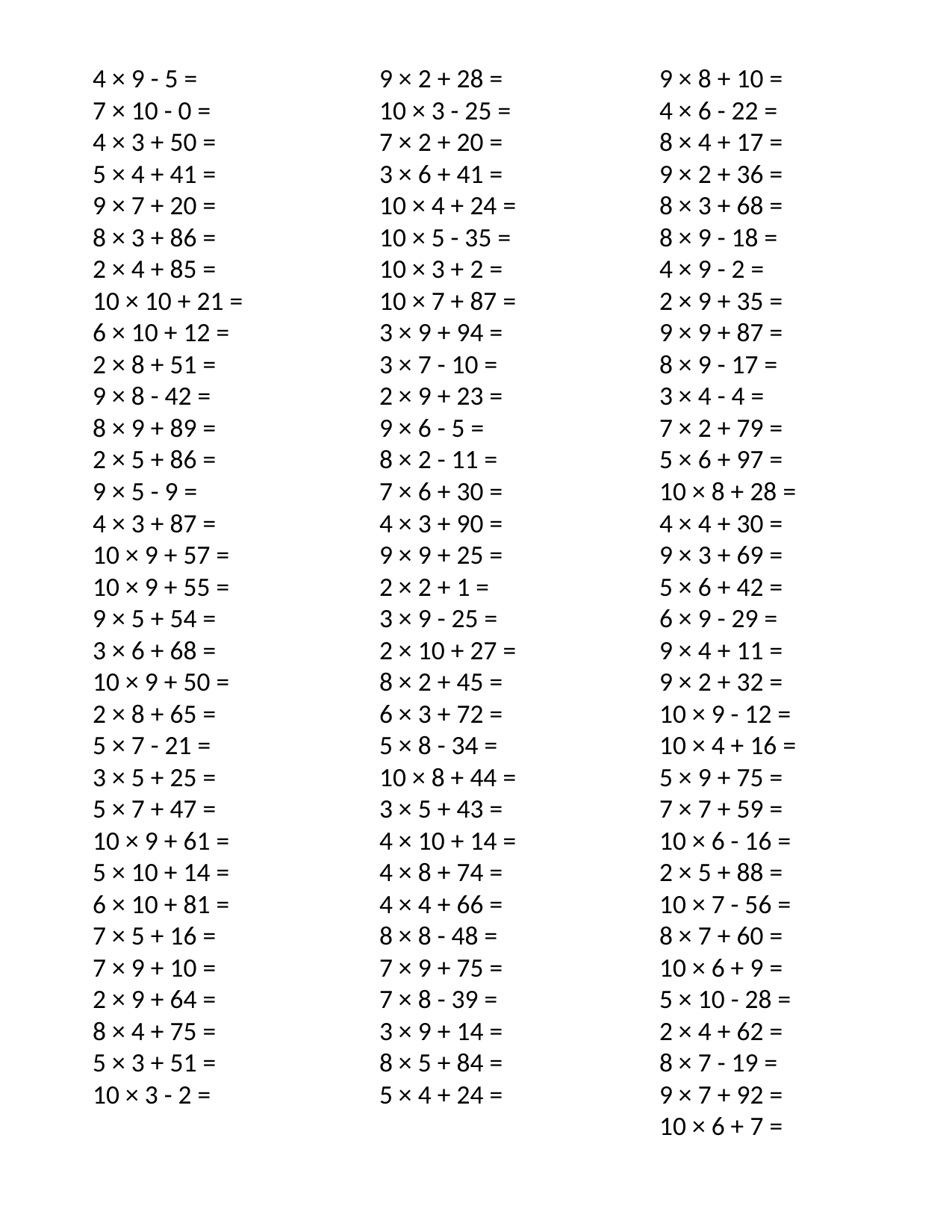

4 × 9 - 5 =
7 × 10 - 0 =
4 × 3 + 50 =
5 × 4 + 41 =
9 × 7 + 20 =
8 × 3 + 86 =
2 × 4 + 85 =
10 × 10 + 21 =
6 × 10 + 12 =
2 × 8 + 51 =
9 × 8 - 42 =
8 × 9 + 89 =
2 × 5 + 86 =
9 × 5 - 9 =
4 × 3 + 87 =
10 × 9 + 57 =
10 × 9 + 55 =
9 × 5 + 54 =
3 × 6 + 68 =
10 × 9 + 50 =
2 × 8 + 65 =
5 × 7 - 21 =
3 × 5 + 25 =
5 × 7 + 47 =
10 × 9 + 61 =
5 × 10 + 14 =
6 × 10 + 81 =
7 × 5 + 16 =
7 × 9 + 10 =
2 × 9 + 64 =
8 × 4 + 75 =
5 × 3 + 51 =
10 × 3 - 2 =

9 × 2 + 28 =
10 × 3 - 25 =
7 × 2 + 20 =
3 × 6 + 41 =
10 × 4 + 24 =
10 × 5 - 35 =
10 × 3 + 2 =
10 × 7 + 87 =
3 × 9 + 94 =
3 × 7 - 10 =
2 × 9 + 23 =
9 × 6 - 5 =
8 × 2 - 11 =
7 × 6 + 30 =
4 × 3 + 90 =
9 × 9 + 25 =
2 × 2 + 1 =
3 × 9 - 25 =
2 × 10 + 27 =
8 × 2 + 45 =
6 × 3 + 72 =
5 × 8 - 34 =
10 × 8 + 44 =
3 × 5 + 43 =
4 × 10 + 14 =
4 × 8 + 74 =
4 × 4 + 66 =
8 × 8 - 48 =
7 × 9 + 75 =
7 × 8 - 39 =
3 × 9 + 14 =
8 × 5 + 84 =
5 × 4 + 24 =

9 × 8 + 10 =
4 × 6 - 22 =
8 × 4 + 17 =
9 × 2 + 36 =
8 × 3 + 68 =
8 × 9 - 18 =
4 × 9 - 2 =
2 × 9 + 35 =
9 × 9 + 87 =
8 × 9 - 17 =
3 × 4 - 4 =
7 × 2 + 79 =
5 × 6 + 97 =
10 × 8 + 28 =
4 × 4 + 30 =
9 × 3 + 69 =
5 × 6 + 42 =
6 × 9 - 29 =
9 × 4 + 11 =
9 × 2 + 32 =
10 × 9 - 12 =
10 × 4 + 16 =
5 × 9 + 75 =
7 × 7 + 59 =
10 × 6 - 16 =
2 × 5 + 88 =
10 × 7 - 56 =
8 × 7 + 60 =
10 × 6 + 9 =
5 × 10 - 28 =
2 × 4 + 62 =
8 × 7 - 19 =
9 × 7 + 92 =
10 × 6 + 7 =